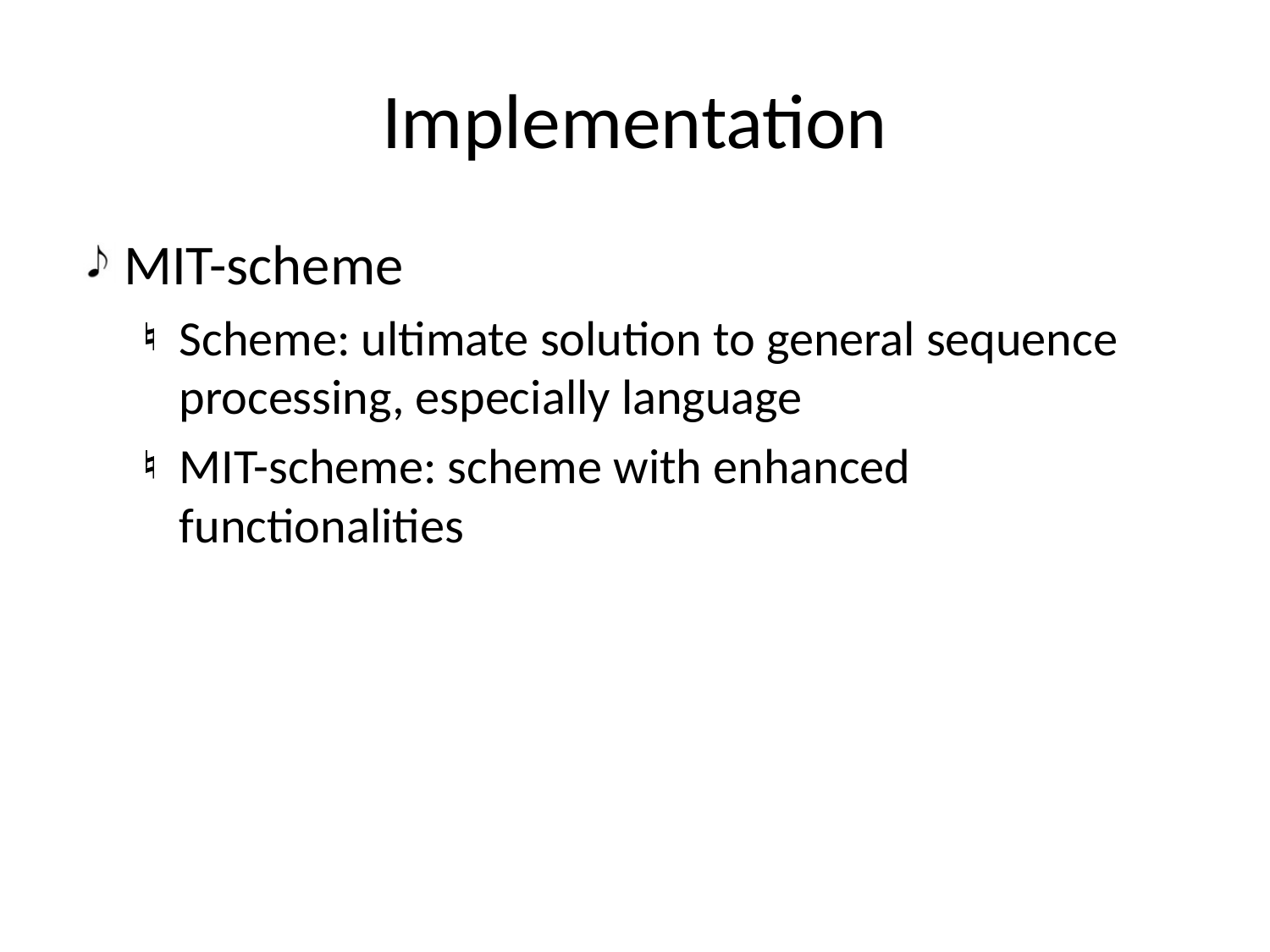

# Implementation
MIT-scheme
Scheme: ultimate solution to general sequence processing, especially language
MIT-scheme: scheme with enhanced functionalities